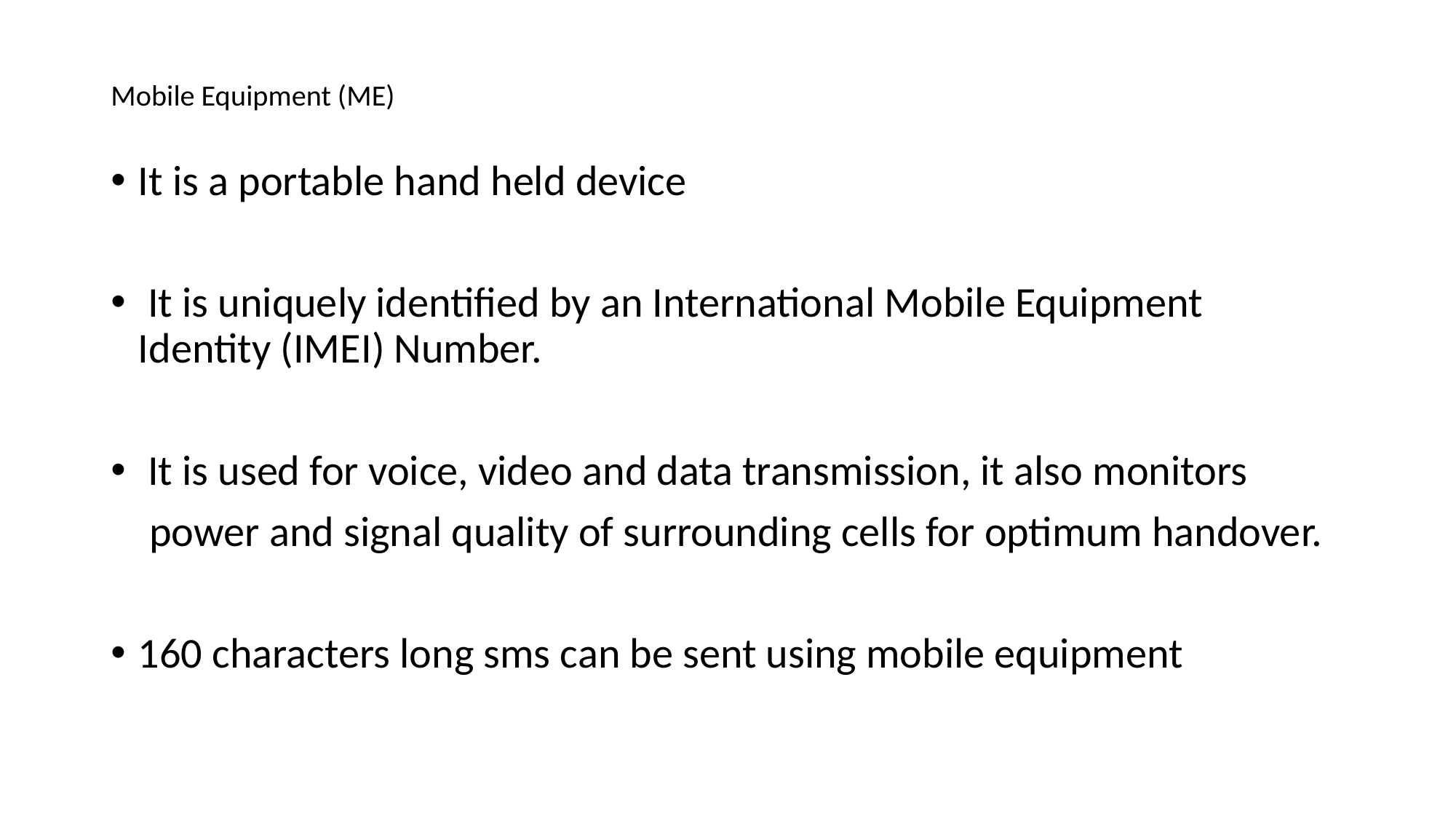

# Mobile Equipment (ME)
It is a portable hand held device

 It is uniquely identified by an International Mobile Equipment Identity (IMEI) Number.

 It is used for voice, video and data transmission, it also monitors
    power and signal quality of surrounding cells for optimum handover.

160 characters long sms can be sent using mobile equipment